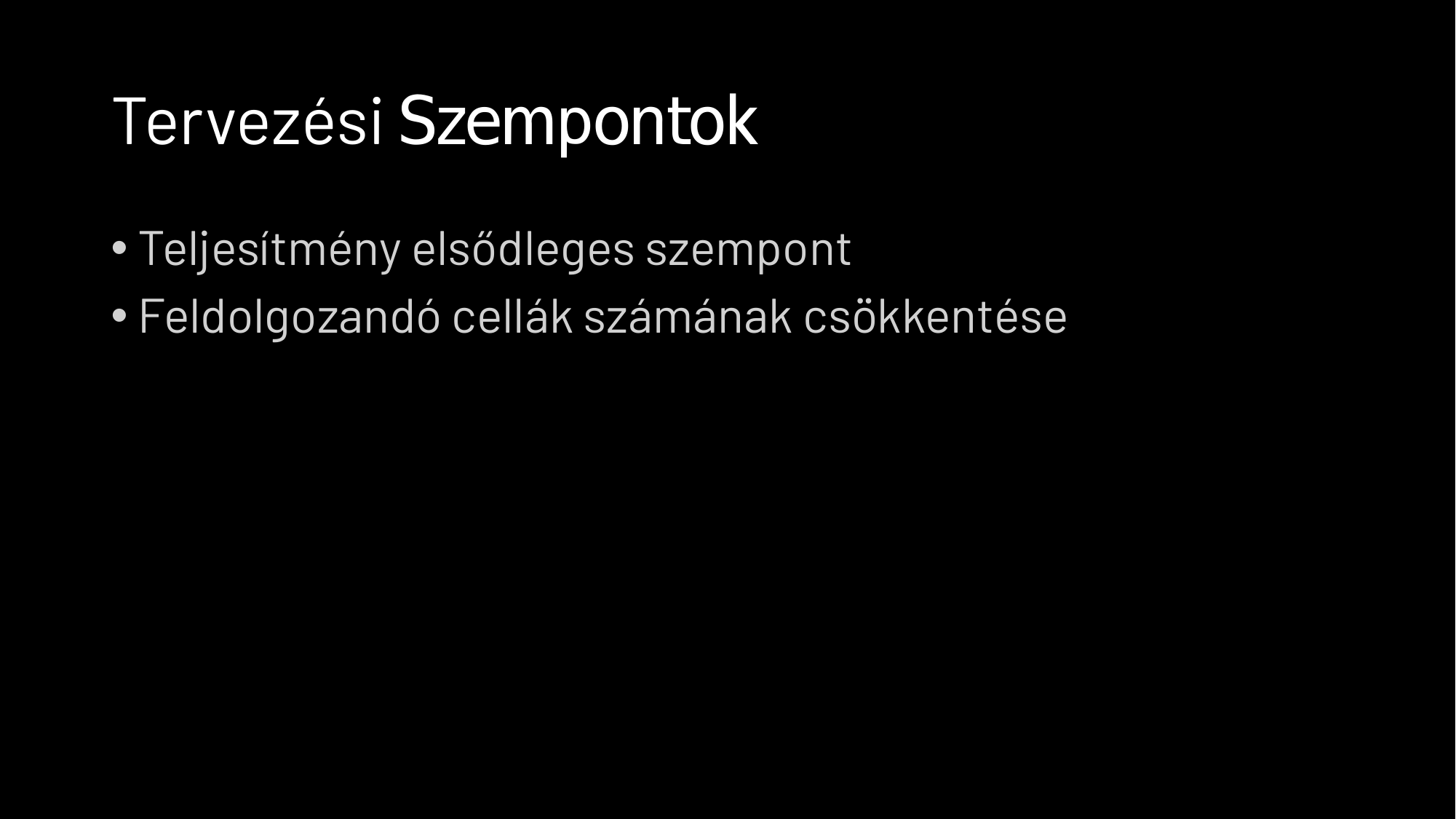

# Tervezési Szempontok
Teljesítmény elsődleges szempont
Feldolgozandó cellák számának csökkentése